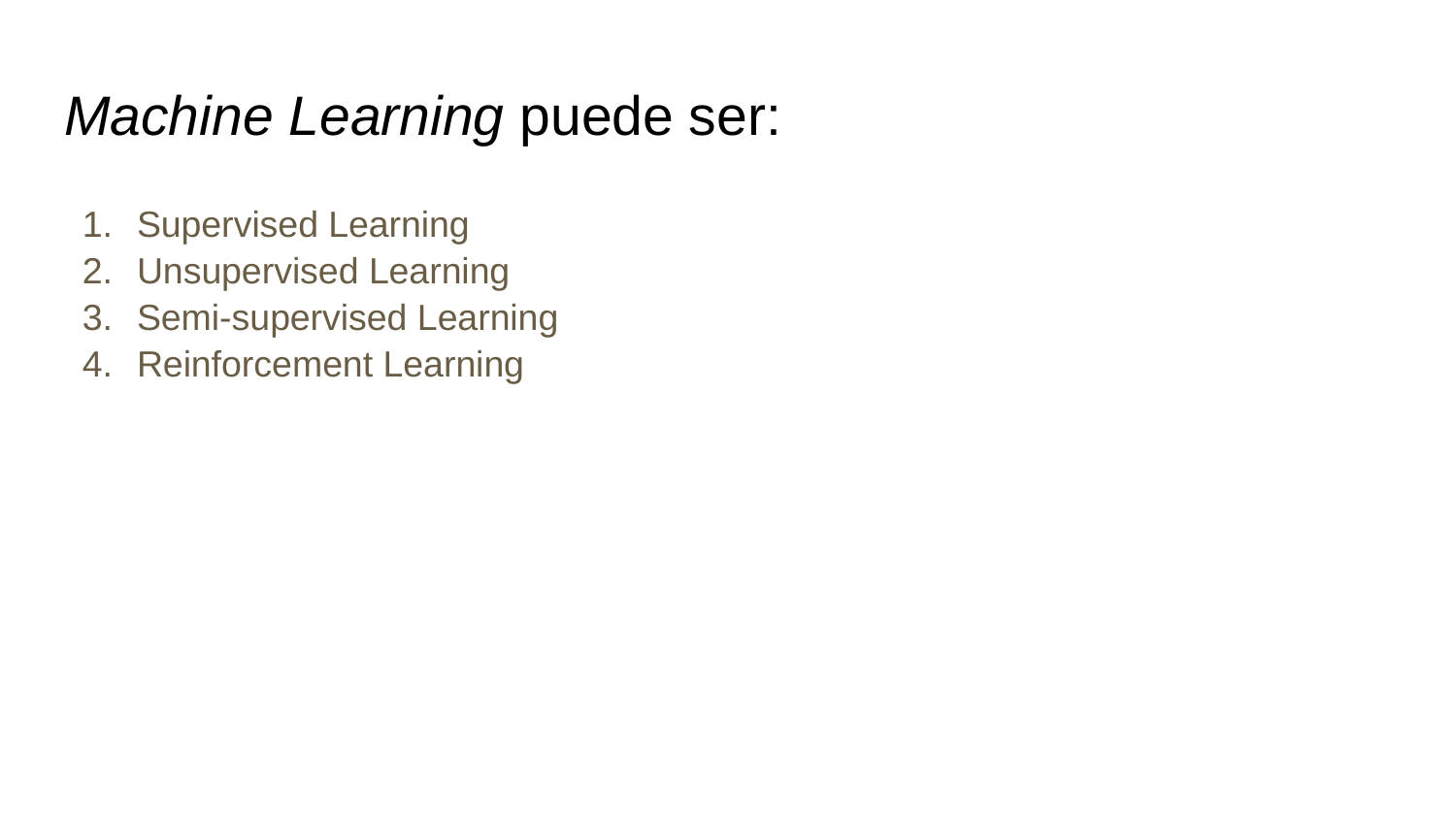

# Machine Learning puede ser:
Supervised Learning
Unsupervised Learning
Semi-supervised Learning
Reinforcement Learning